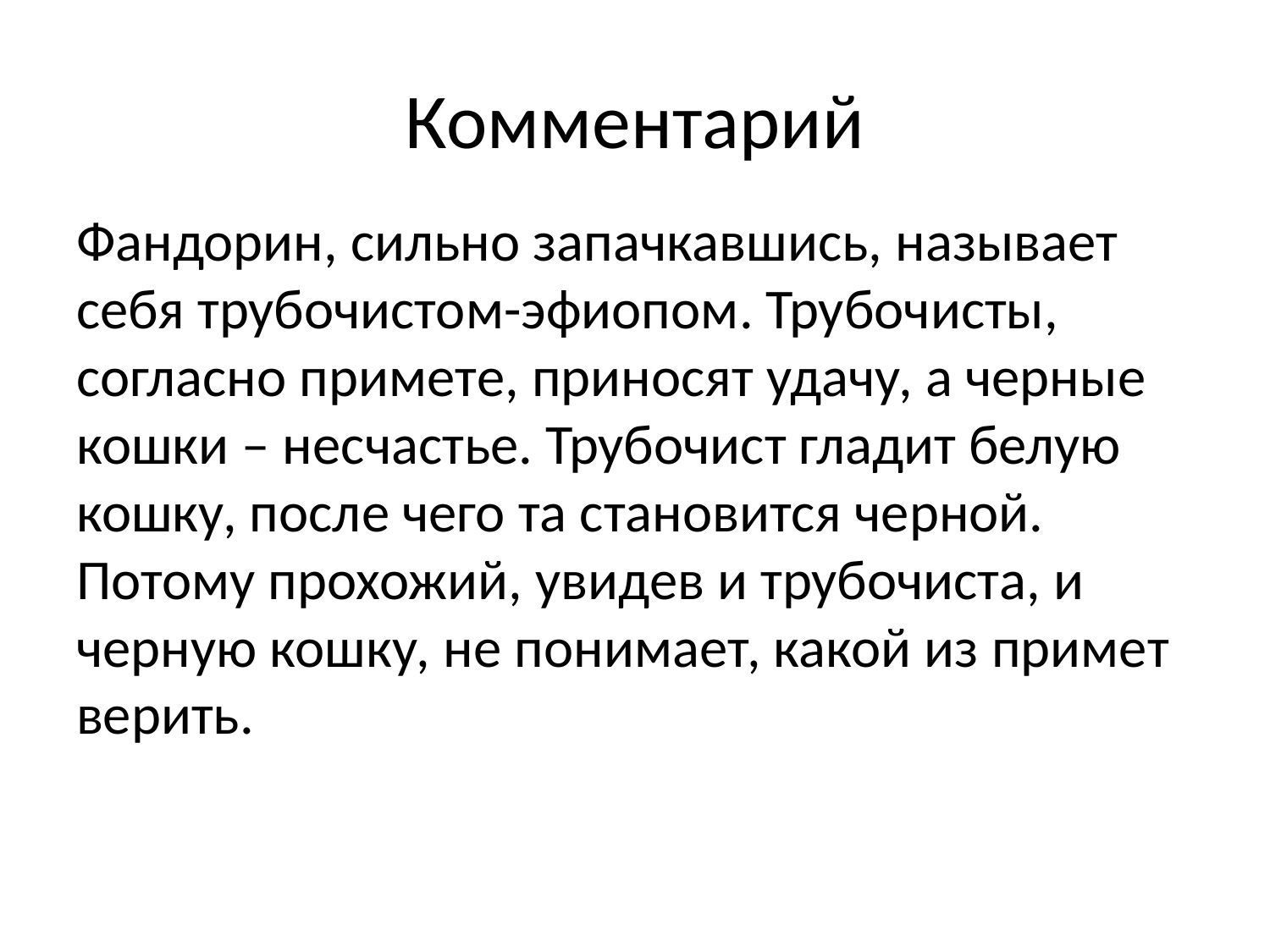

# Комментарий
Фандорин, сильно запачкавшись, называет себя трубочистом-эфиопом. Трубочисты, согласно примете, приносят удачу, а черные кошки – несчастье. Трубочист гладит белую кошку, после чего та становится черной. Потому прохожий, увидев и трубочиста, и черную кошку, не понимает, какой из примет верить.